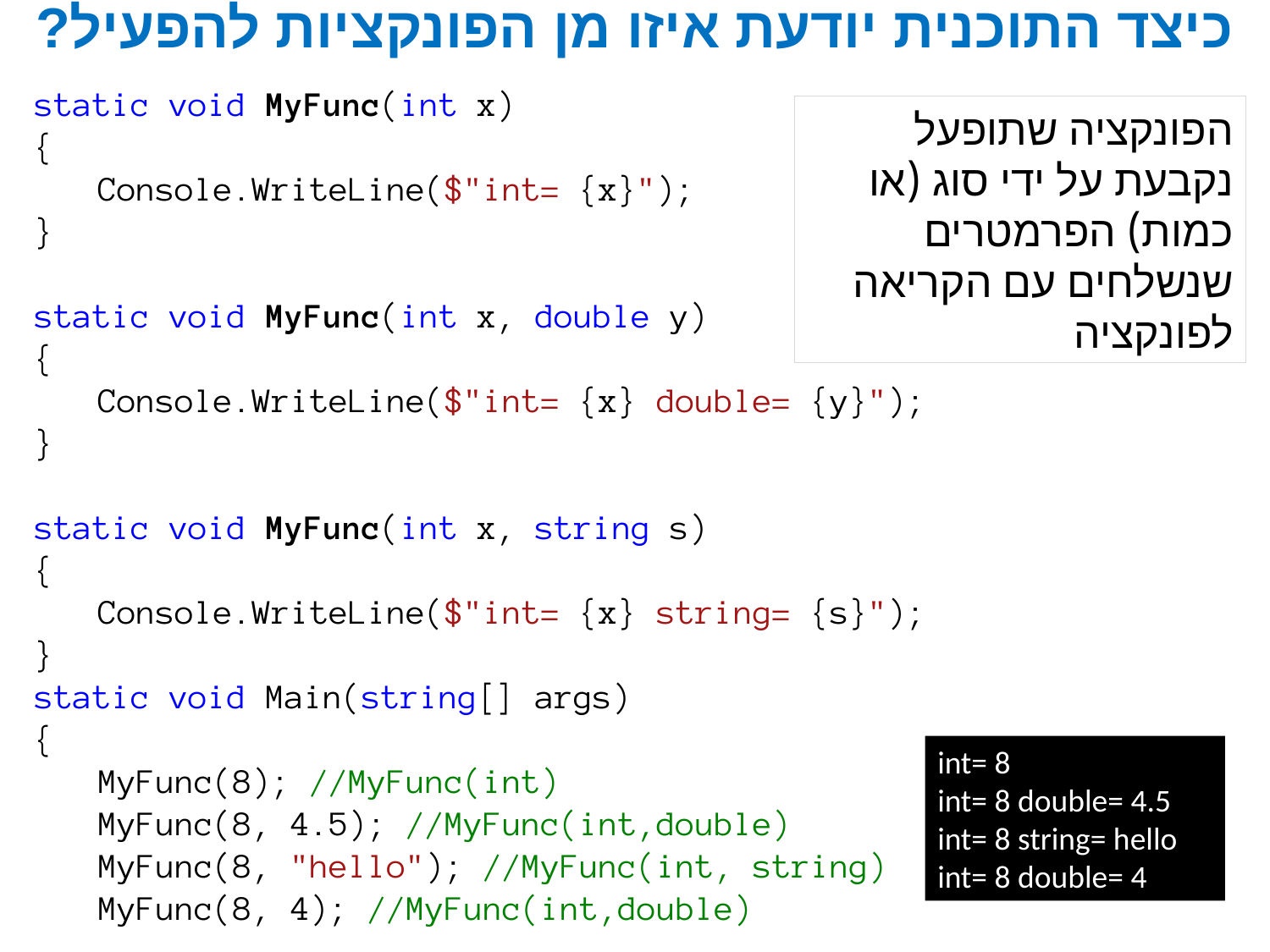

כיצד התוכנית יודעת איזו מן הפונקציות להפעיל?
static void MyFunc(int x)
{
Console.WriteLine($"int= {x}");
}

static void MyFunc(int x, double y)
{
Console.WriteLine($"int= {x} double= {y}");
}

static void MyFunc(int x, string s)
{
Console.WriteLine($"int= {x} string= {s}");
}
static void Main(string[] args)
{
MyFunc(8); //MyFunc(int)
MyFunc(8, 4.5); //MyFunc(int,double)
MyFunc(8, "hello"); //MyFunc(int, string)
MyFunc(8, 4); //MyFunc(int,double)
הפונקציה שתופעל נקבעת על ידי סוג (או כמות) הפרמטרים  שנשלחים עם הקריאה לפונקציה
int= 8
int= 8 double= 4.5
int= 8 string= hello
int= 8 double= 4